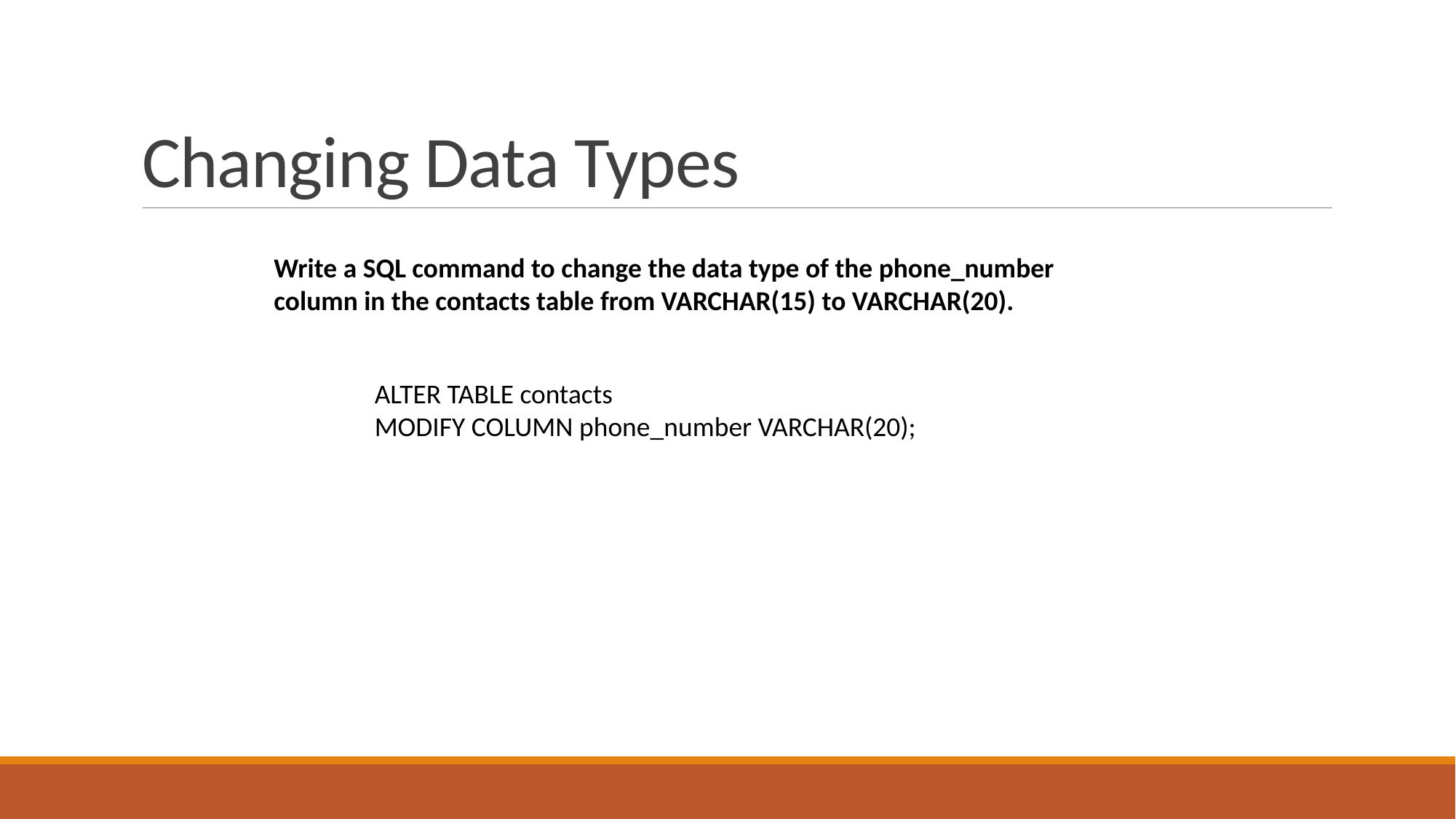

# Changing Data Types
Write a SQL command to change the data type of the phone_number column in the contacts table from VARCHAR(15) to VARCHAR(20).
ALTER TABLE contacts
MODIFY COLUMN phone_number VARCHAR(20);